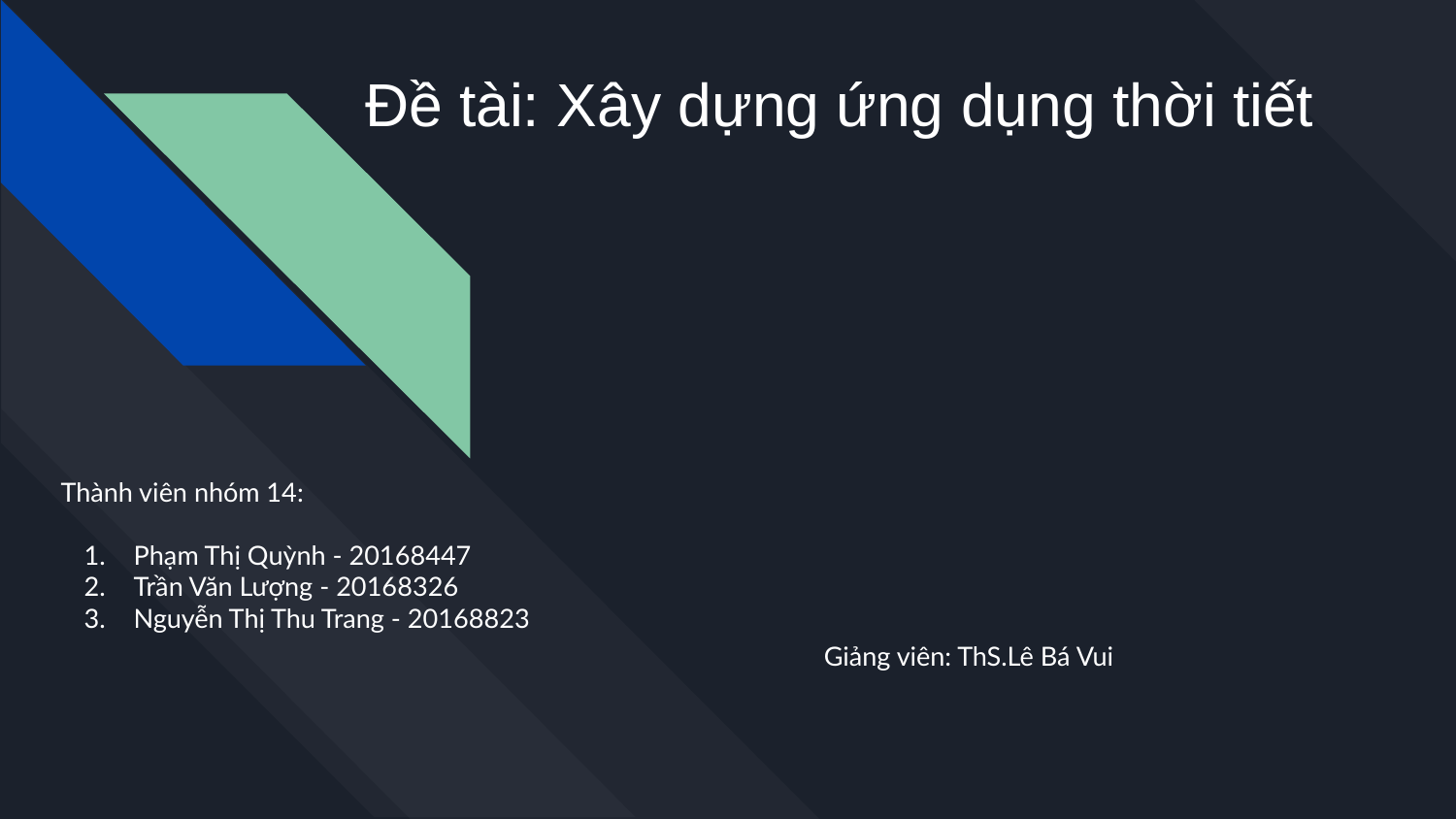

# Đề tài: Xây dựng ứng dụng thời tiết
Thành viên nhóm 14:

Phạm Thị Quỳnh - 20168447
Trần Văn Lượng - 20168326
Nguyễn Thị Thu Trang - 20168823
Giảng viên: ThS.Lê Bá Vui